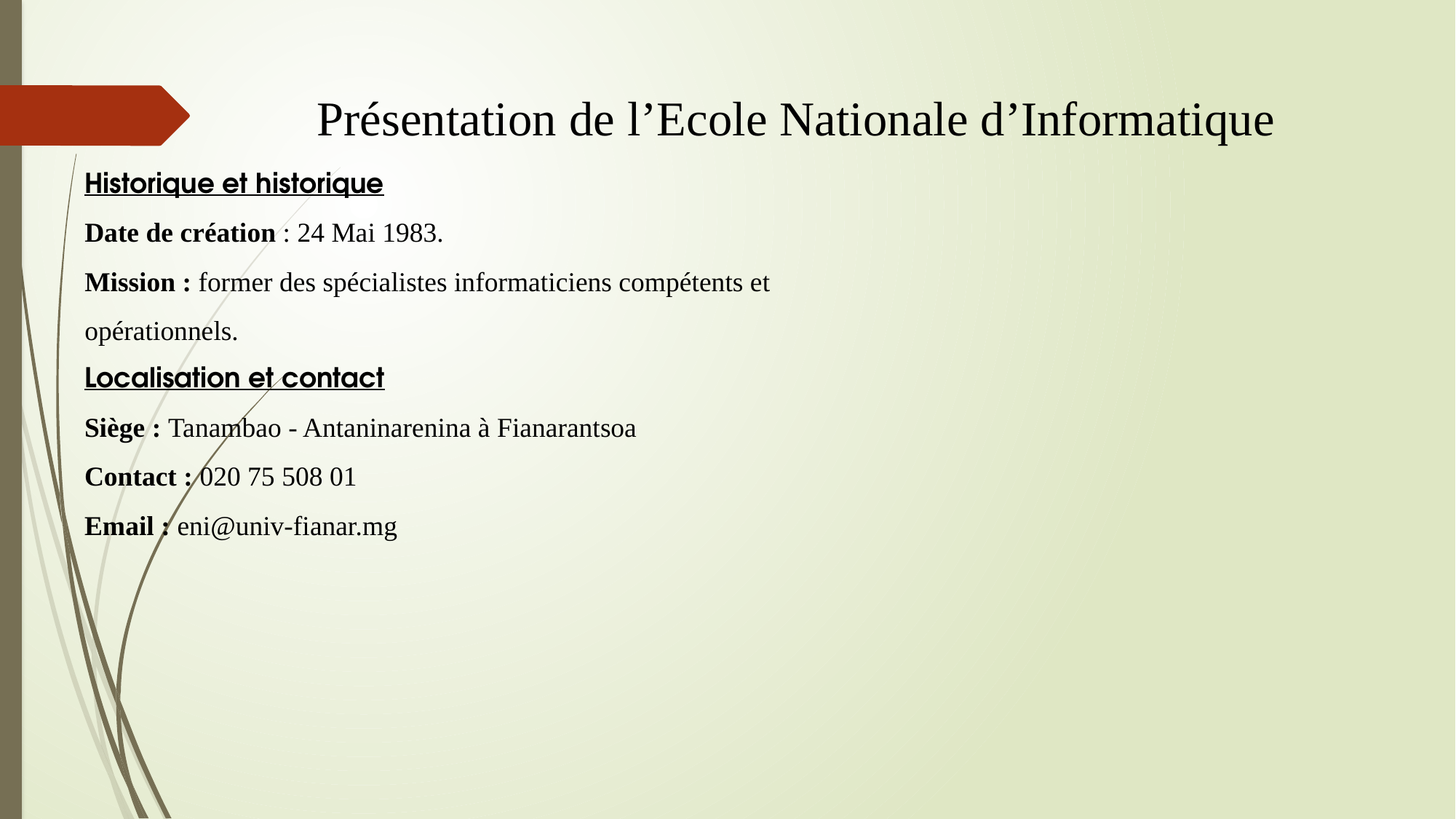

Présentation de l’Ecole Nationale d’Informatique
Historique et historique
Date de création : 24 Mai 1983.
Mission : former des spécialistes informaticiens compétents et
opérationnels.

Localisation et contact
Siège : Tanambao - Antaninarenina à Fianarantsoa
Contact : 020 75 508 01
Email : eni@univ-fianar.mg